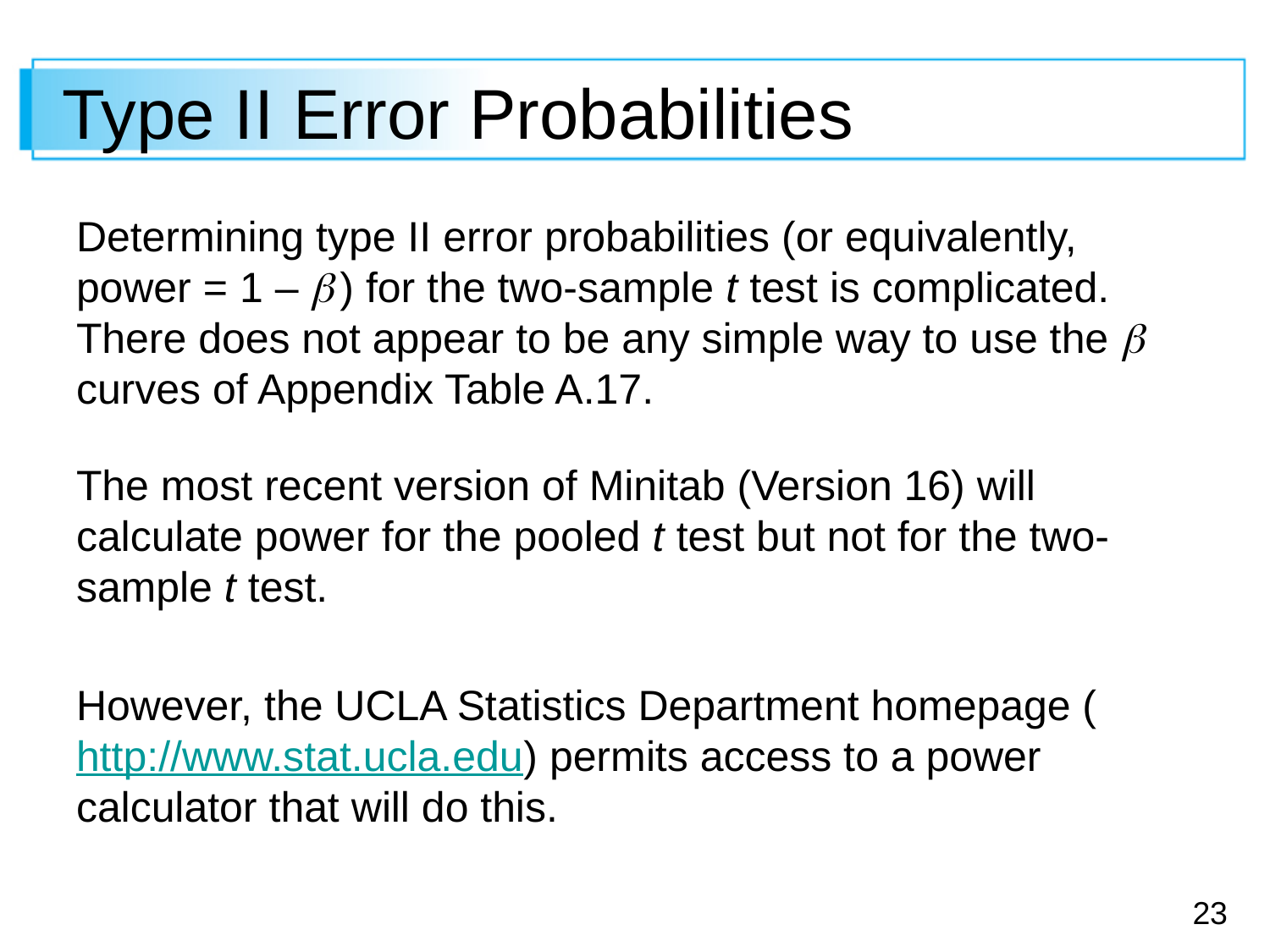

# Type II Error Probabilities
Determining type II error probabilities (or equivalently, power = 1 – β ) for the two-sample t test is complicated. There does not appear to be any simple way to use the β curves of Appendix Table A.17.

The most recent version of Minitab (Version 16) will calculate power for the pooled t test but not for the two- sample t test.

However, the UCLA Statistics Department homepage (http://www.stat.ucla.edu) permits access to a power calculator that will do this.